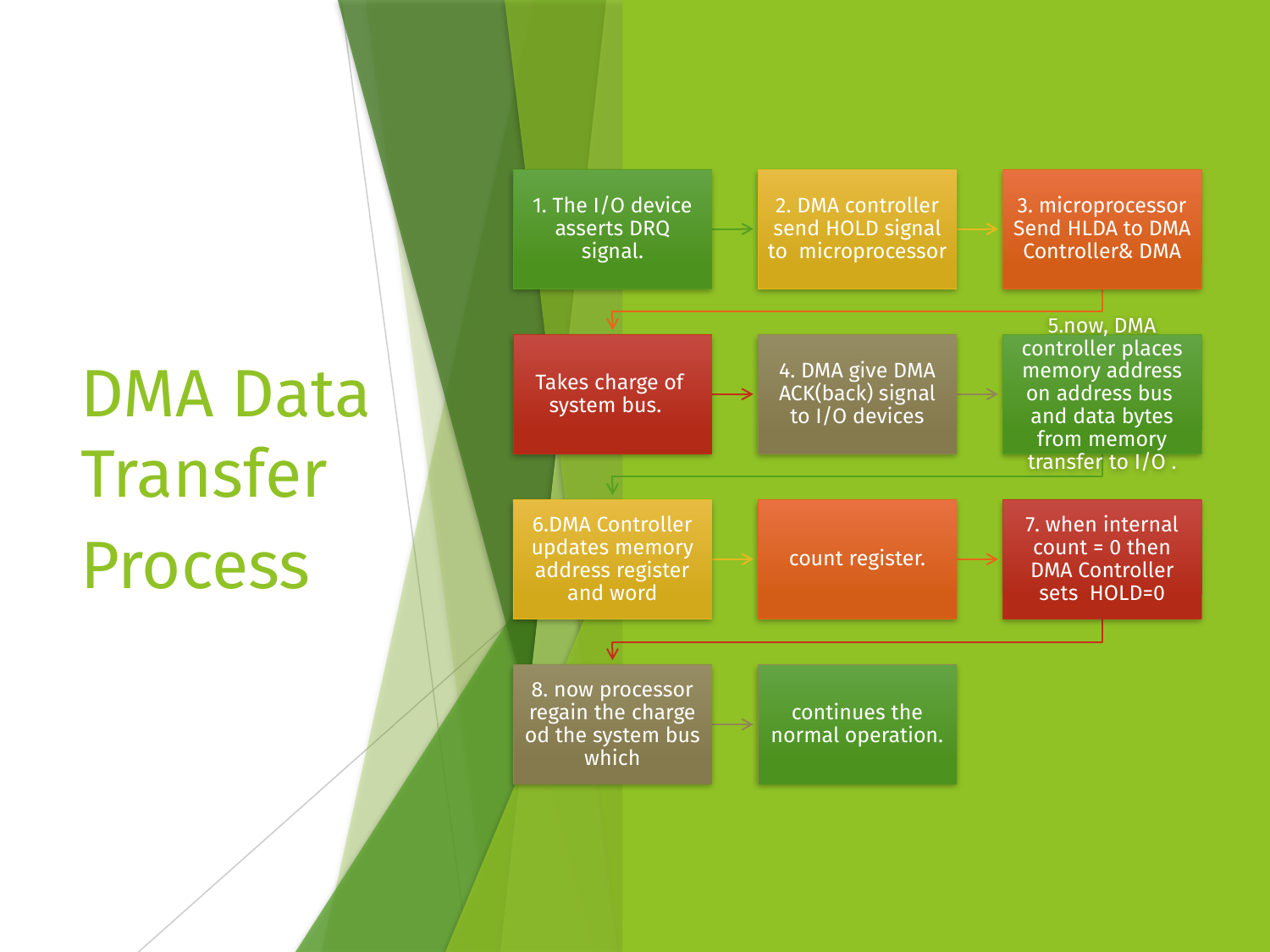

1. The I/O device asserts DRQ signal.

2. DMA controller send HOLD signal to  microprocessor

3. microprocessor Send HLDA to DMA Controller& DMA

Takes charge of  system bus.

4. DMA give DMA ACK(back) signal to I/O devices

5.now, DMA controller places memory address on address bus  and data bytes from memory transfer to I/O .

6.DMA Controller updates memory address register and word

count register.

7. when internal count = 0 then DMA Controller sets  HOLD=0

8. now processor regain the charge od the system bus which
continues the normal operation.
DMA Data Transfer
Process